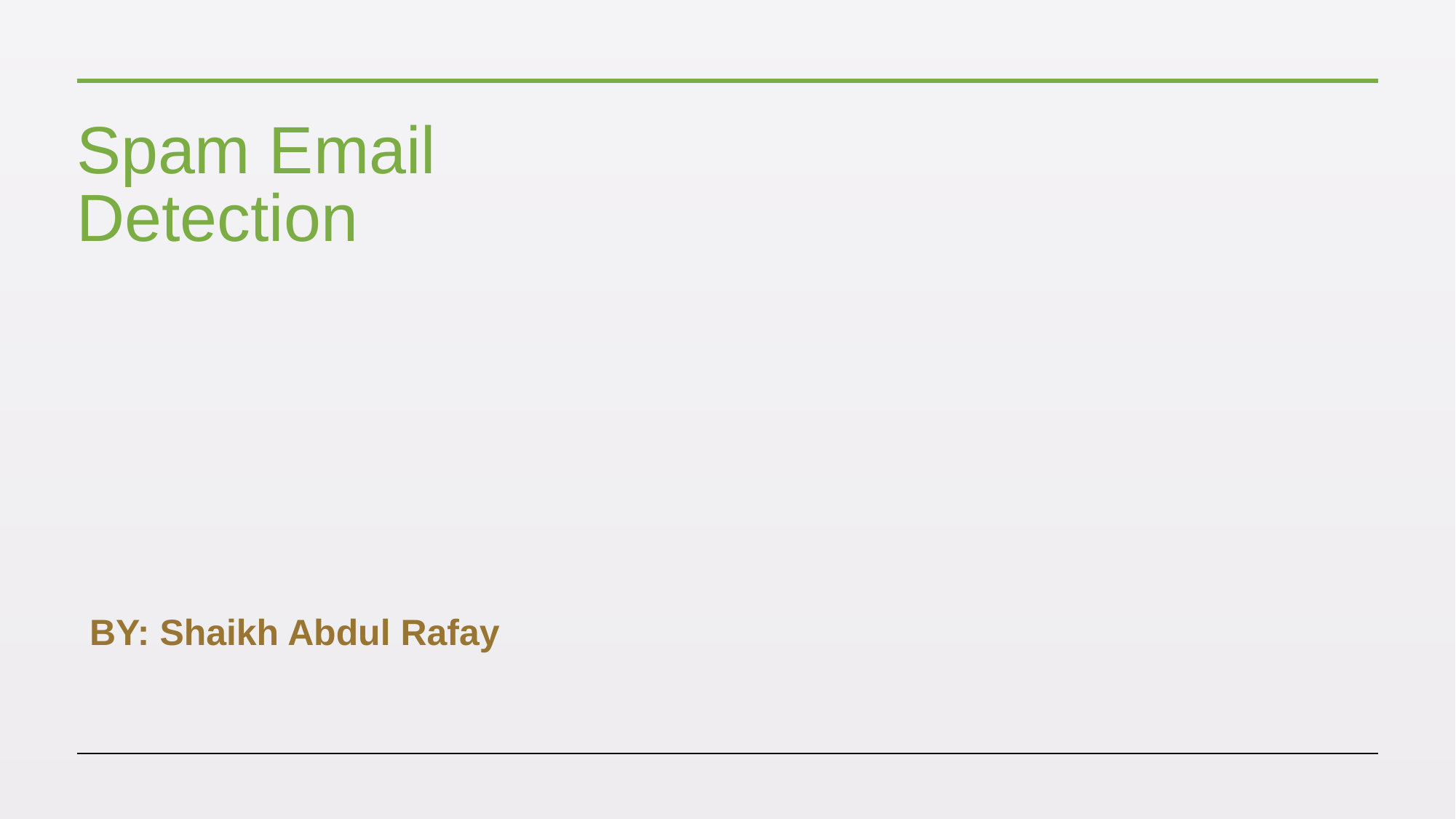

# Spam Email Detection
BY: Shaikh Abdul Rafay